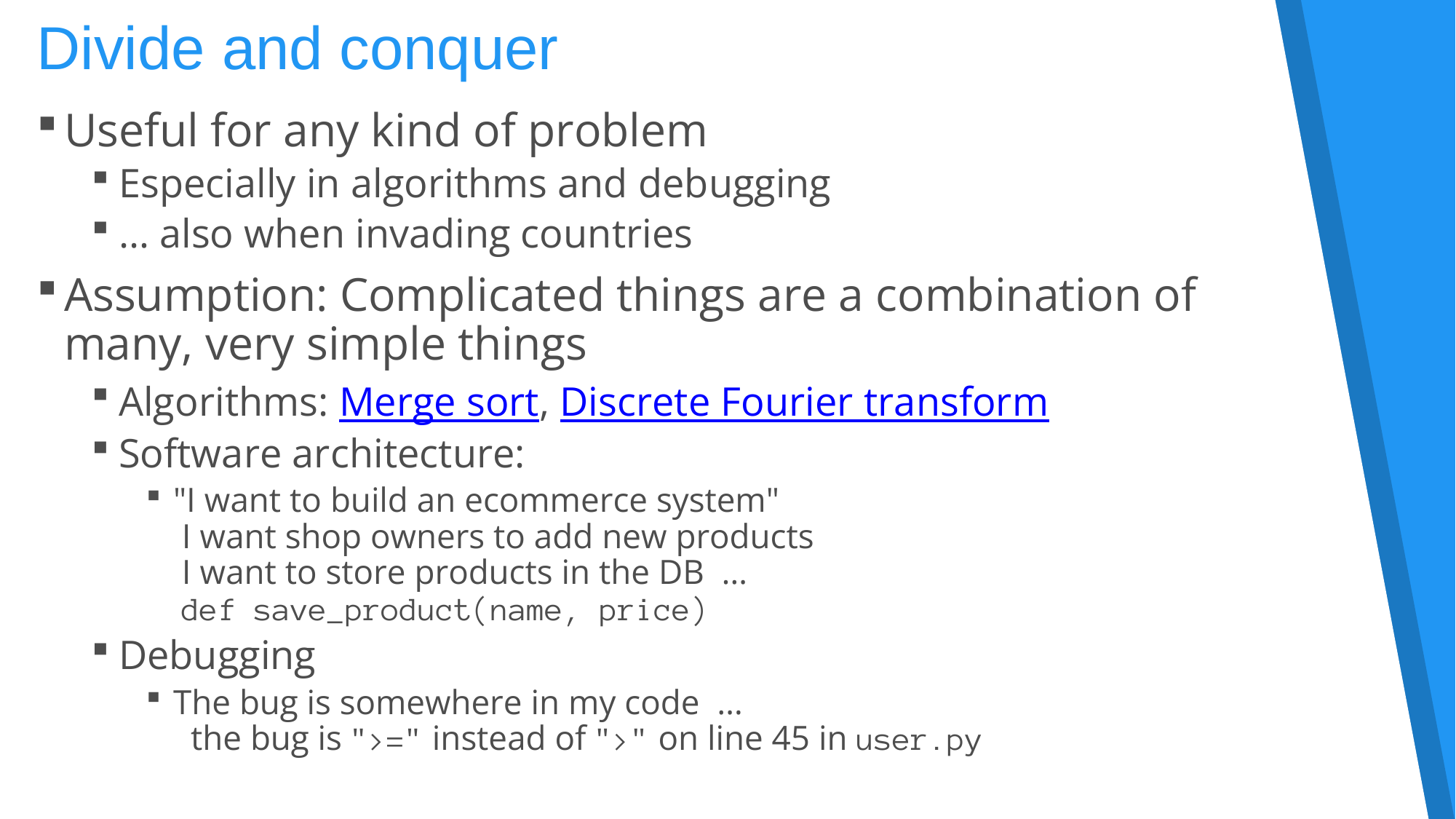

Divide and conquer
Useful for any kind of problem
Especially in algorithms and debugging
… also when invading countries
Assumption: Complicated things are a combination of
many, very simple things
Algorithms: Merge sort, Discrete Fourier transform
Software architecture:
"I want to build an ecommerce system"
 I want shop owners to add new products
 I want to store products in the DB  …
 def save_product(name, price)
Debugging
The bug is somewhere in my code  …
  the bug is ">=" instead of ">" on line 45 in user.py